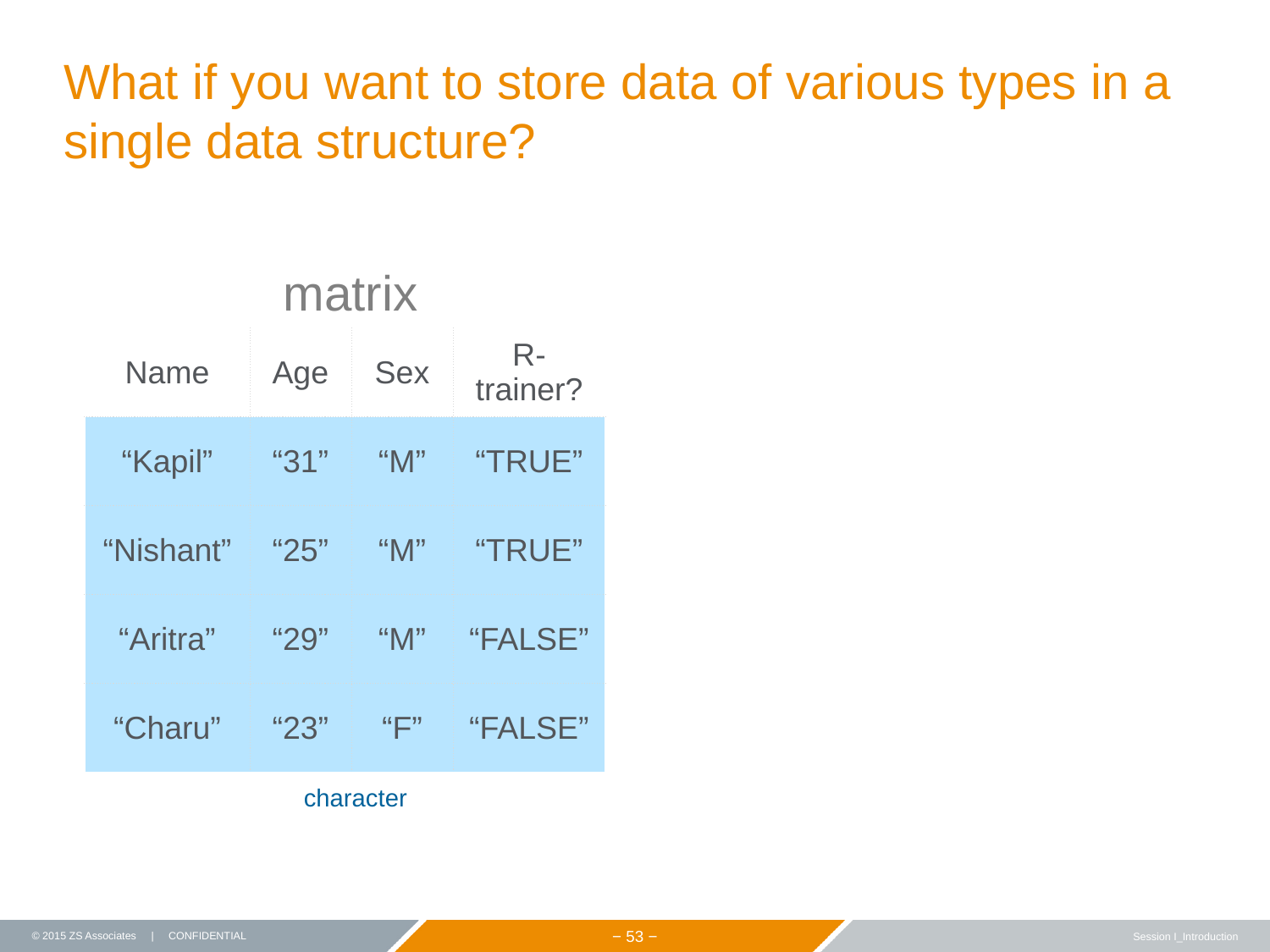

# What if you want to store data of various types in a single data structure?
matrix
| Name | Age | Sex | R-trainer? |
| --- | --- | --- | --- |
| “Kapil” | “31” | “M” | “TRUE” |
| “Nishant” | “25” | “M” | “TRUE” |
| “Aritra” | “29” | “M” | “FALSE” |
| “Charu” | “23” | “F” | “FALSE” |
character